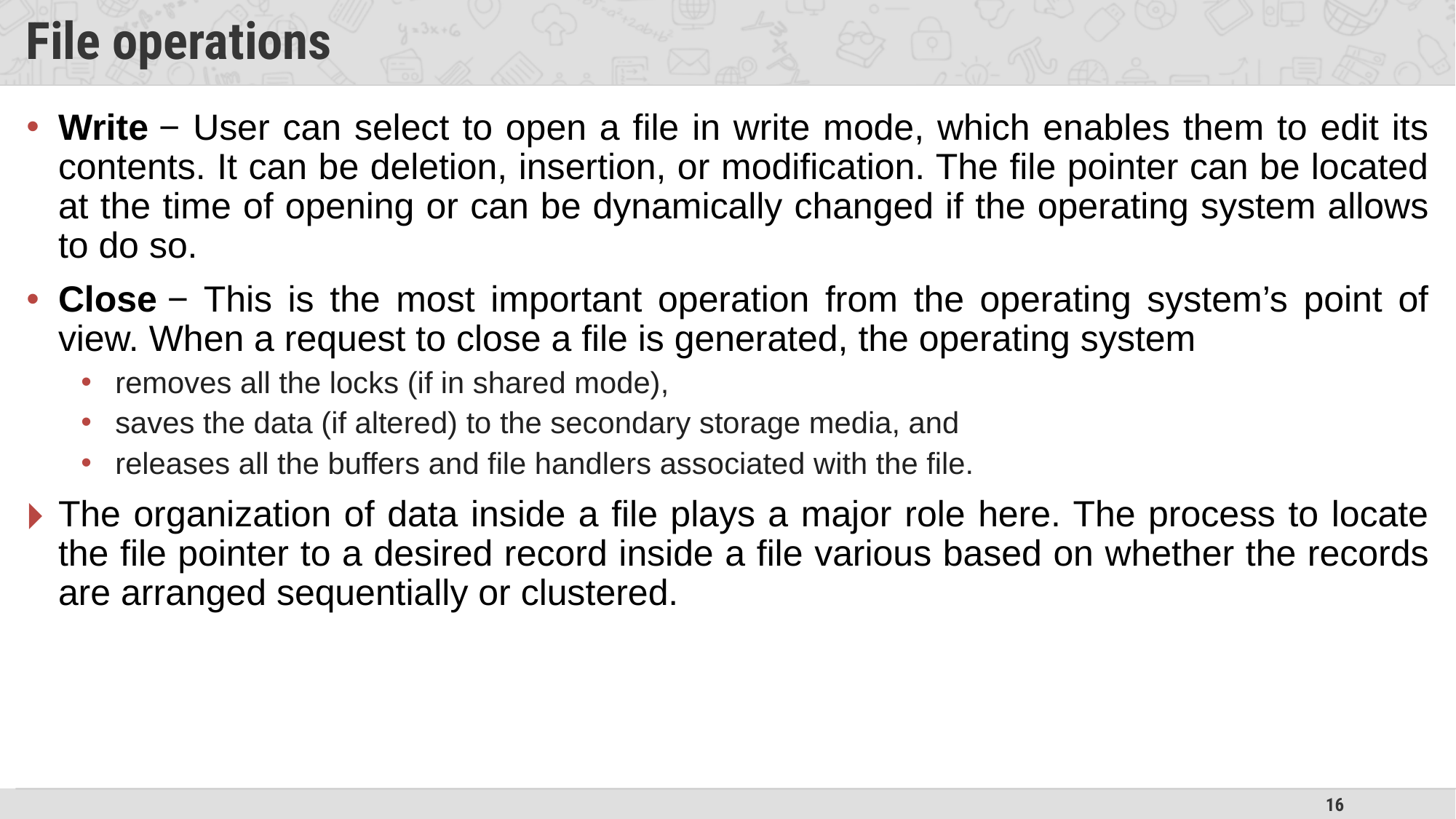

# File operations
Write − User can select to open a file in write mode, which enables them to edit its contents. It can be deletion, insertion, or modification. The file pointer can be located at the time of opening or can be dynamically changed if the operating system allows to do so.
Close − This is the most important operation from the operating system’s point of view. When a request to close a file is generated, the operating system
removes all the locks (if in shared mode),
saves the data (if altered) to the secondary storage media, and
releases all the buffers and file handlers associated with the file.
The organization of data inside a file plays a major role here. The process to locate the file pointer to a desired record inside a file various based on whether the records are arranged sequentially or clustered.